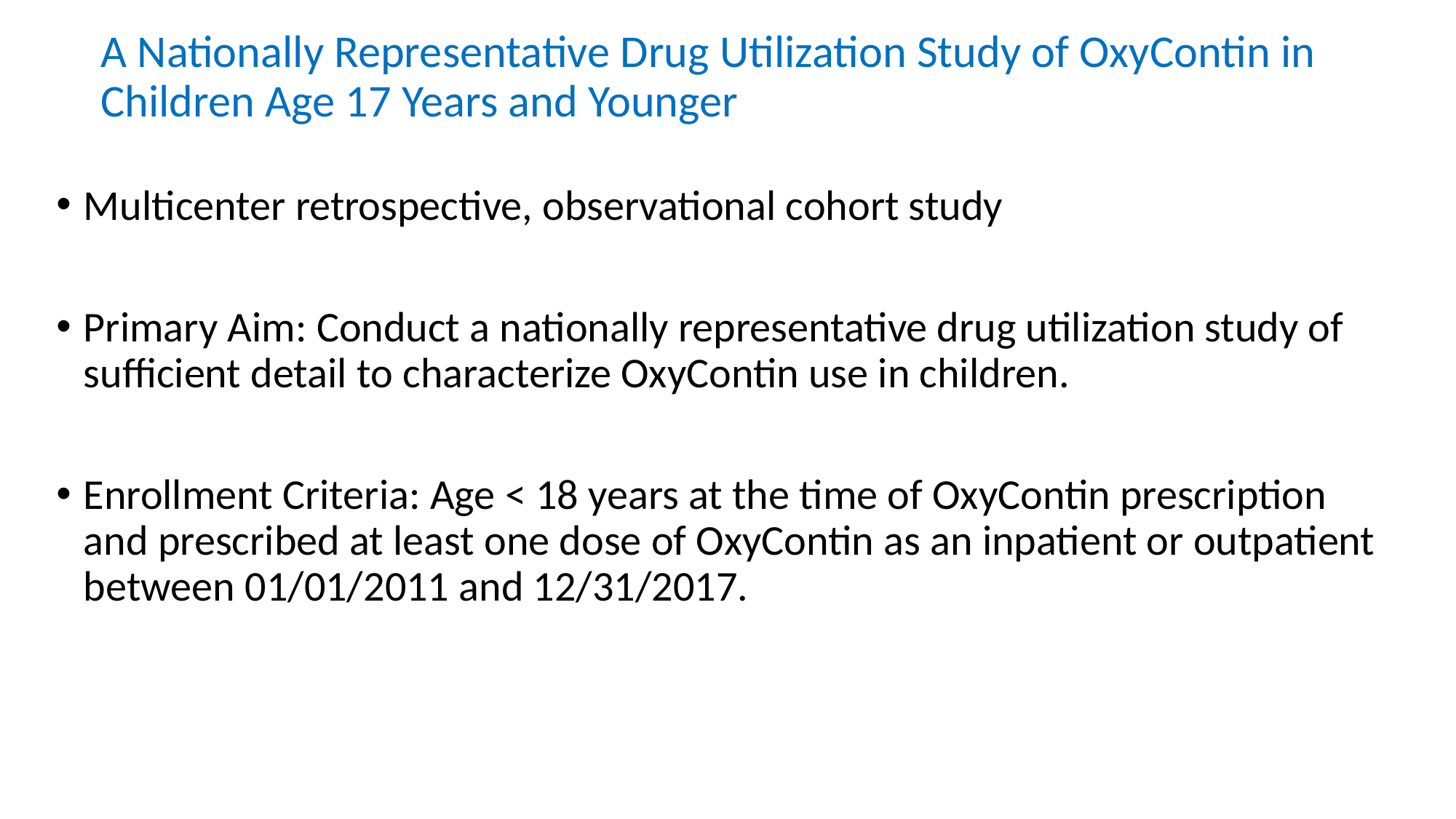

# A Nationally Representative Drug Utilization Study of OxyContin in Children Age 17 Years and Younger
Multicenter retrospective, observational cohort study

Primary Aim: Conduct a nationally representative drug utilization study of sufficient detail to characterize OxyContin use in children.

Enrollment Criteria: Age < 18 years at the time of OxyContin prescription and prescribed at least one dose of OxyContin as an inpatient or outpatient between 01/01/2011 and 12/31/2017.